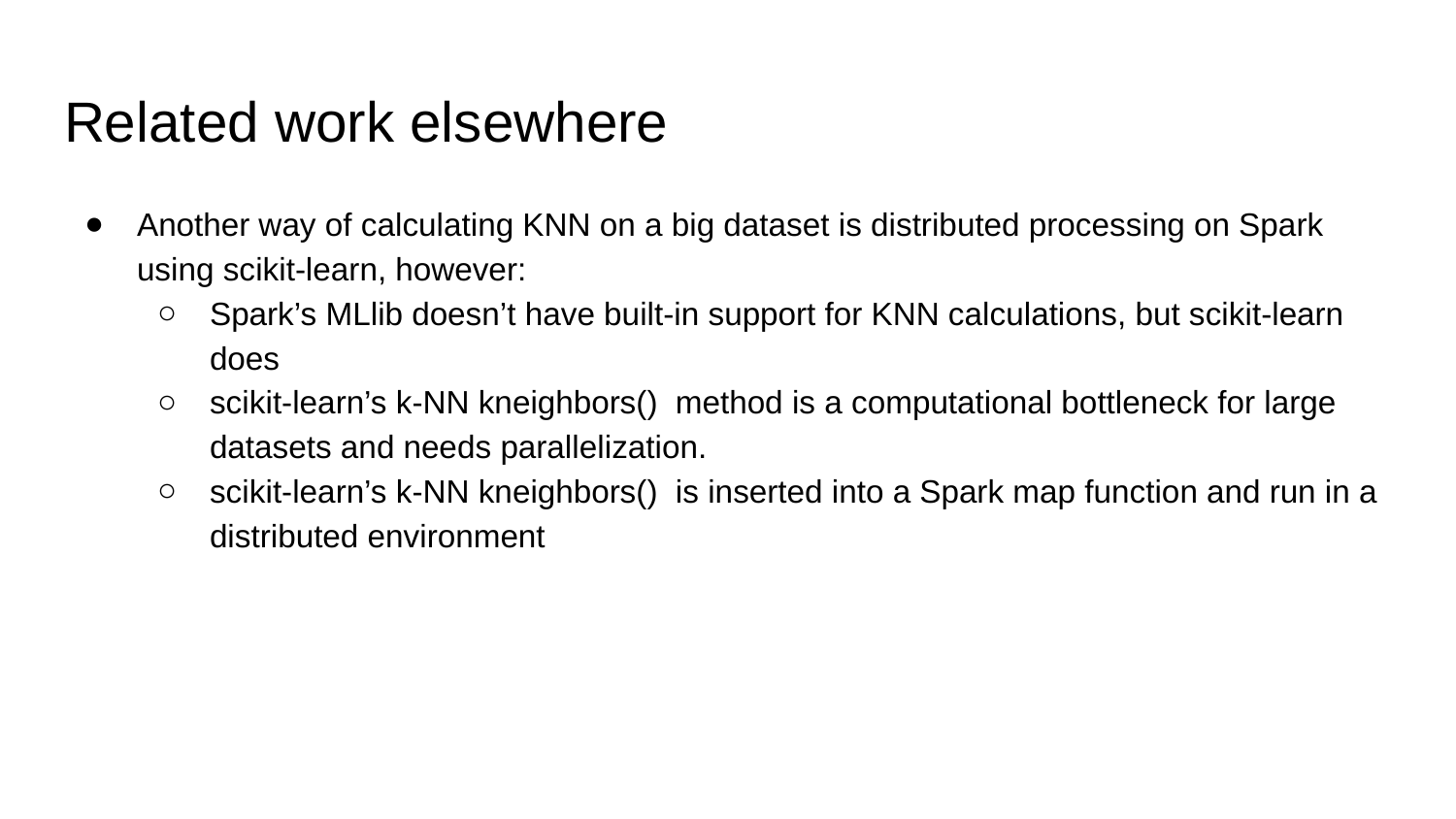

# Related work elsewhere
Another way of calculating KNN on a big dataset is distributed processing on Spark using scikit-learn, however:
Spark’s MLlib doesn’t have built-in support for KNN calculations, but scikit-learn does
scikit-learn’s k-NN kneighbors()  method is a computational bottleneck for large datasets and needs parallelization.
scikit-learn’s k-NN kneighbors()  is inserted into a Spark map function and run in a distributed environment